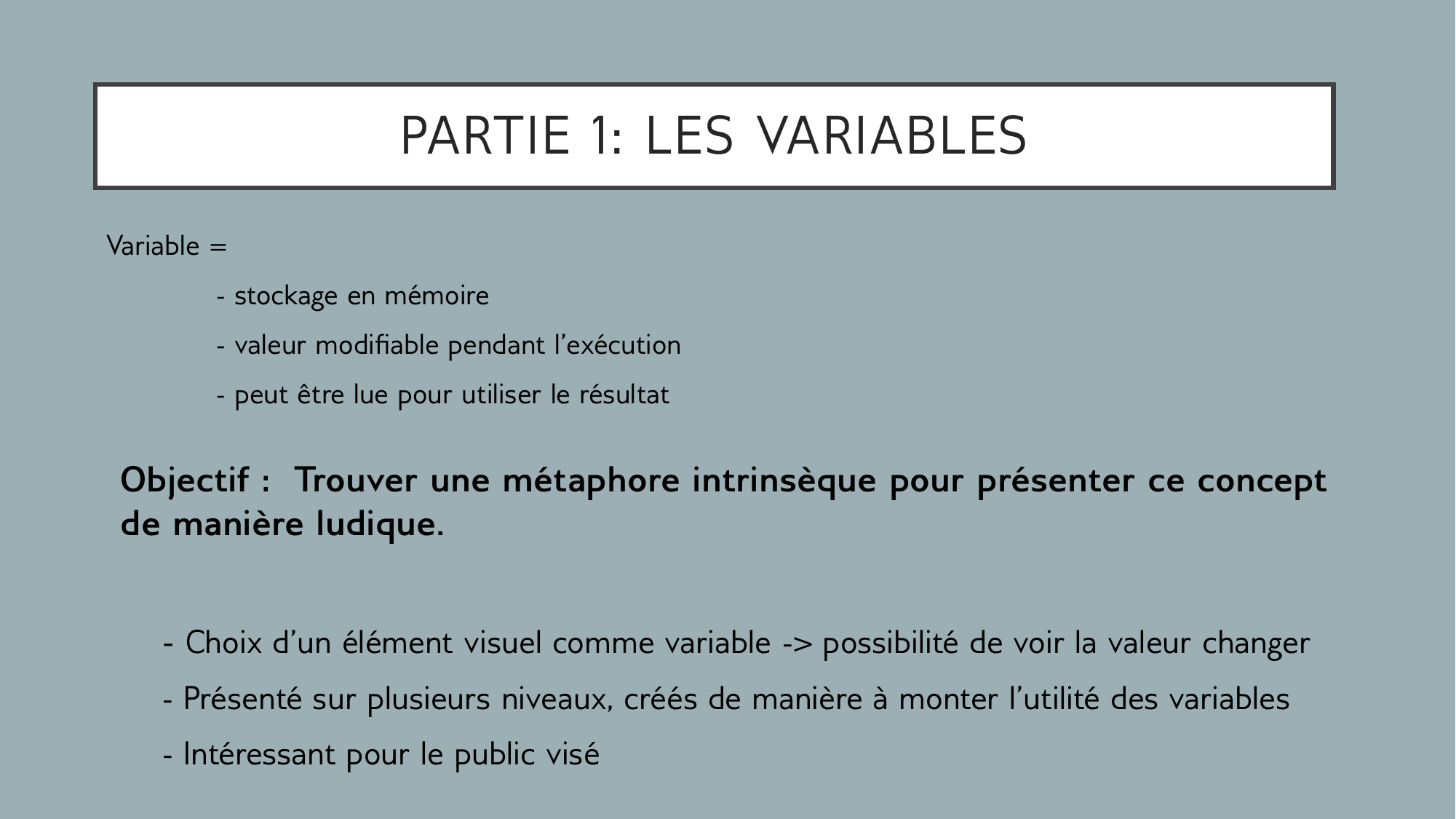

# Partie 1: les variables
Variable =
	- stockage en mémoire
	- valeur modifiable pendant l’exécution
	- peut être lue pour utiliser le résultat

Objectif :  Trouver une métaphore intrinsèque pour présenter ce concept de manière ludique.

- Choix d’un élément visuel comme variable -> possibilité de voir la valeur changer
- Présenté sur plusieurs niveaux, créés de manière à monter l’utilité des variables
- Intéressant pour le public visé